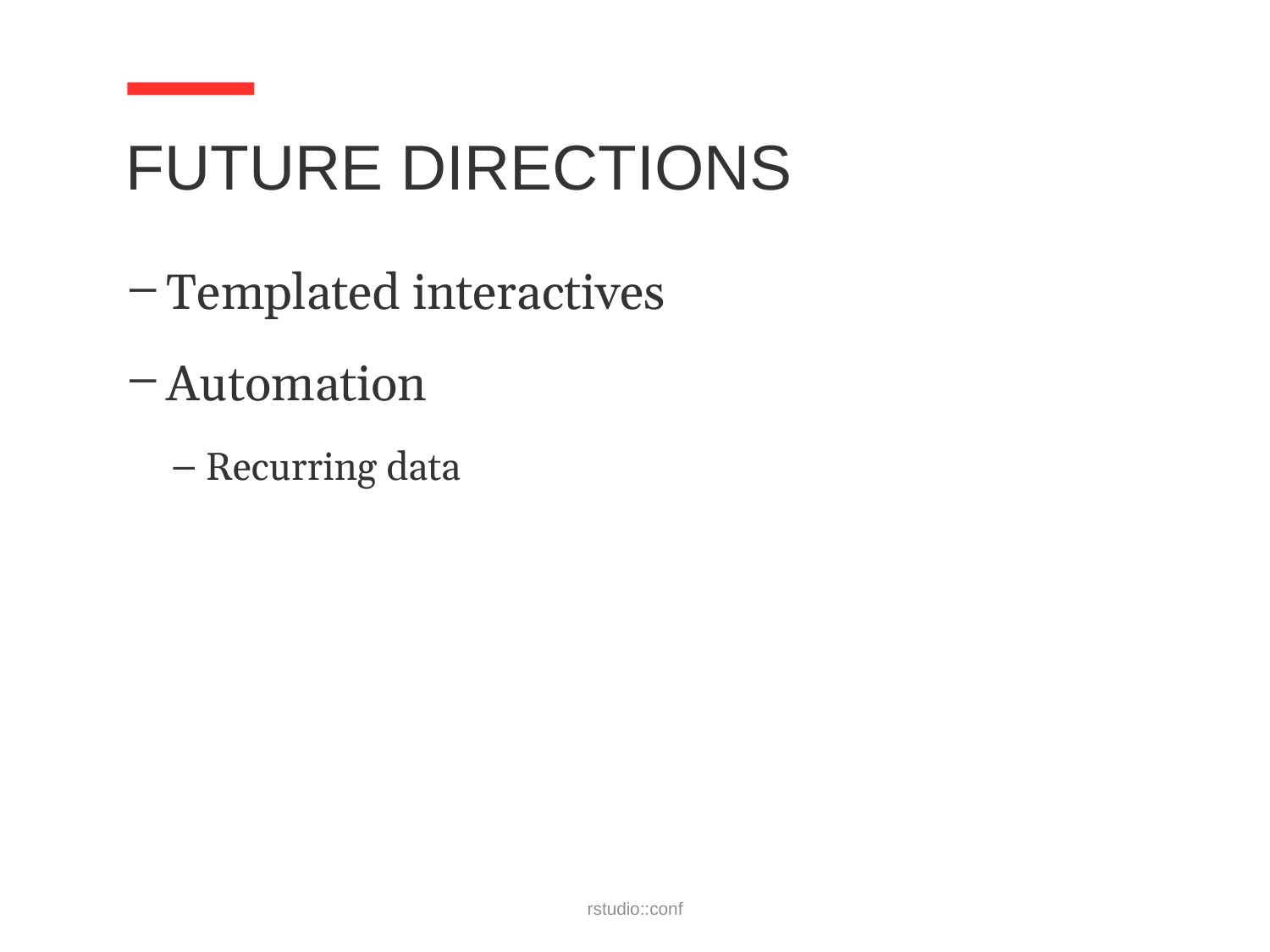

# Future Directions
Templated interactives
Automation
Recurring data
rstudio::conf